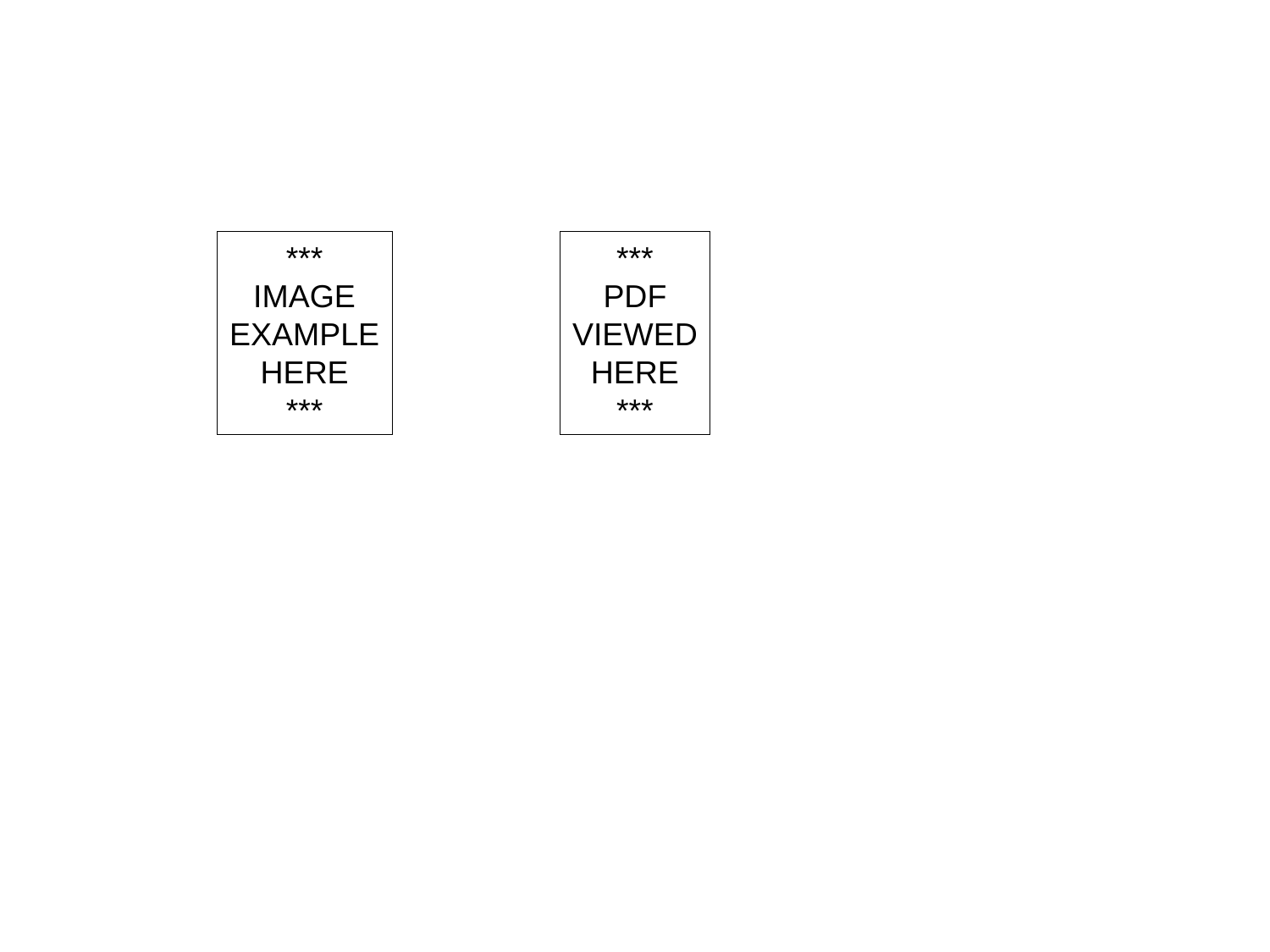

***
IMAGE
EXAMPLE
HERE
***
***
PDF
VIEWED
HERE
***